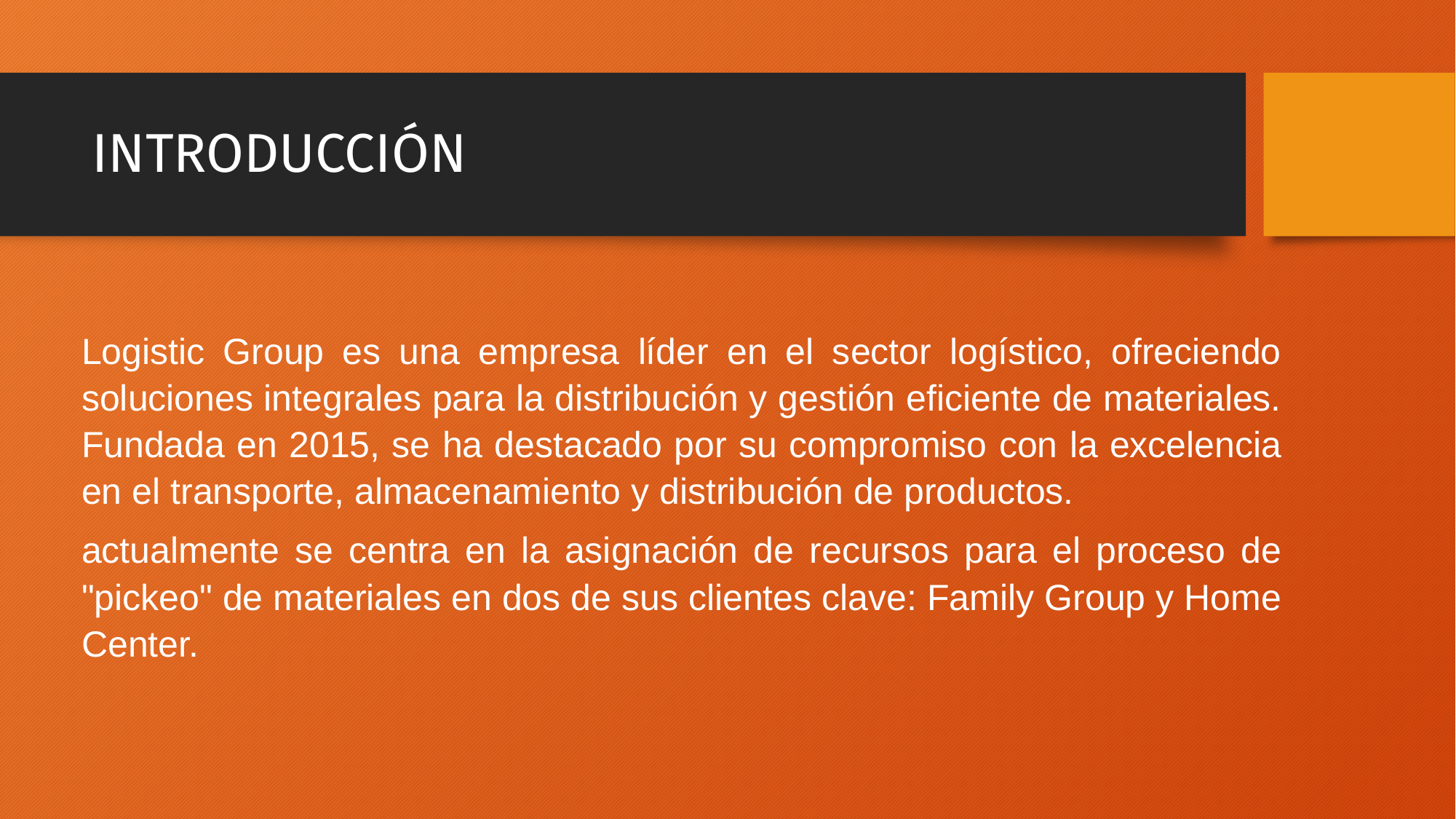

# INTRODUCCIÓN
Logistic Group es una empresa líder en el sector logístico, ofreciendo soluciones integrales para la distribución y gestión eficiente de materiales. Fundada en 2015, se ha destacado por su compromiso con la excelencia en el transporte, almacenamiento y distribución de productos.
actualmente se centra en la asignación de recursos para el proceso de "pickeo" de materiales en dos de sus clientes clave: Family Group y Home Center.